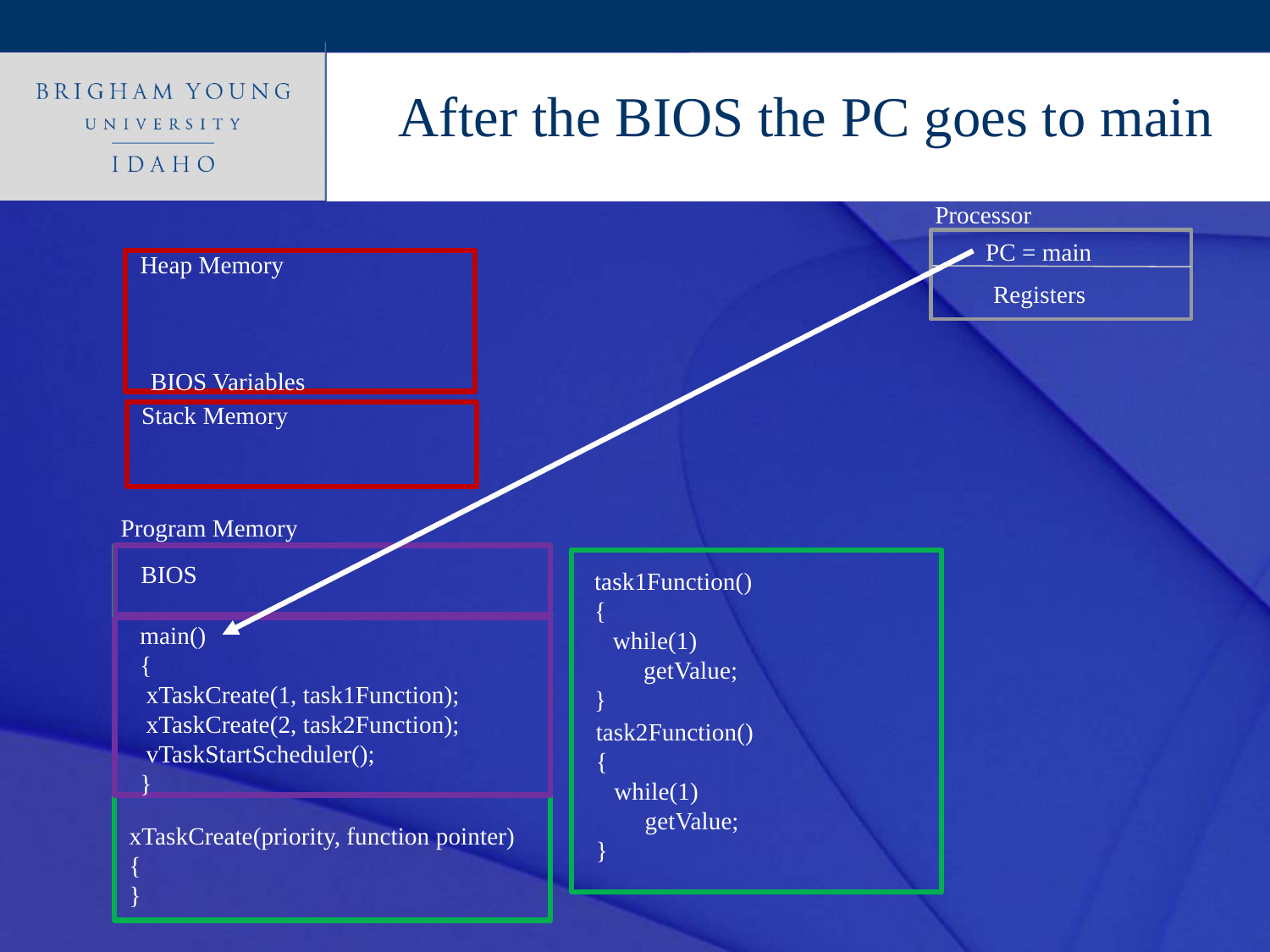

After the BIOS the PC goes to main
Processor
PC = main

Heap Memory

Registers
BIOS Variables
Stack Memory

Program Memory

BIOS
task1Function()
{
   while(1)
        getValue;
}
main()
{
 xTaskCreate(1, task1Function);
 xTaskCreate(2, task2Function);
 vTaskStartScheduler();
}

task2Function()
{
   while(1)
        getValue;
}
xTaskCreate(priority, function pointer)
{
}